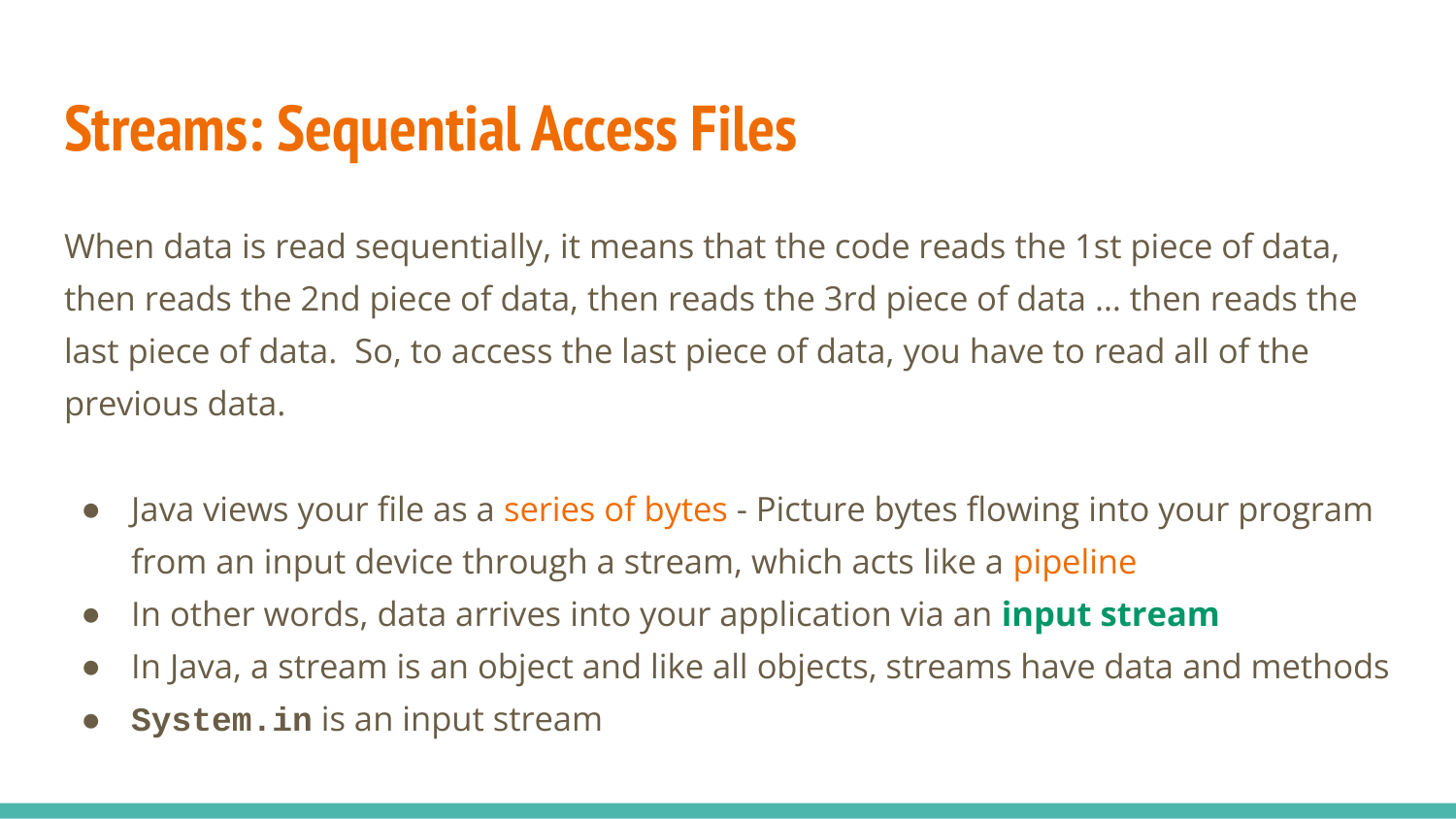

# Streams: Sequential Access Files
When data is read sequentially, it means that the code reads the 1st piece of data, then reads the 2nd piece of data, then reads the 3rd piece of data … then reads the last piece of data.  So, to access the last piece of data, you have to read all of the previous data.

Java views your file as a series of bytes - Picture bytes flowing into your program from an input device through a stream, which acts like a pipeline
In other words, data arrives into your application via an input stream
In Java, a stream is an object and like all objects, streams have data and methods
System.in is an input stream